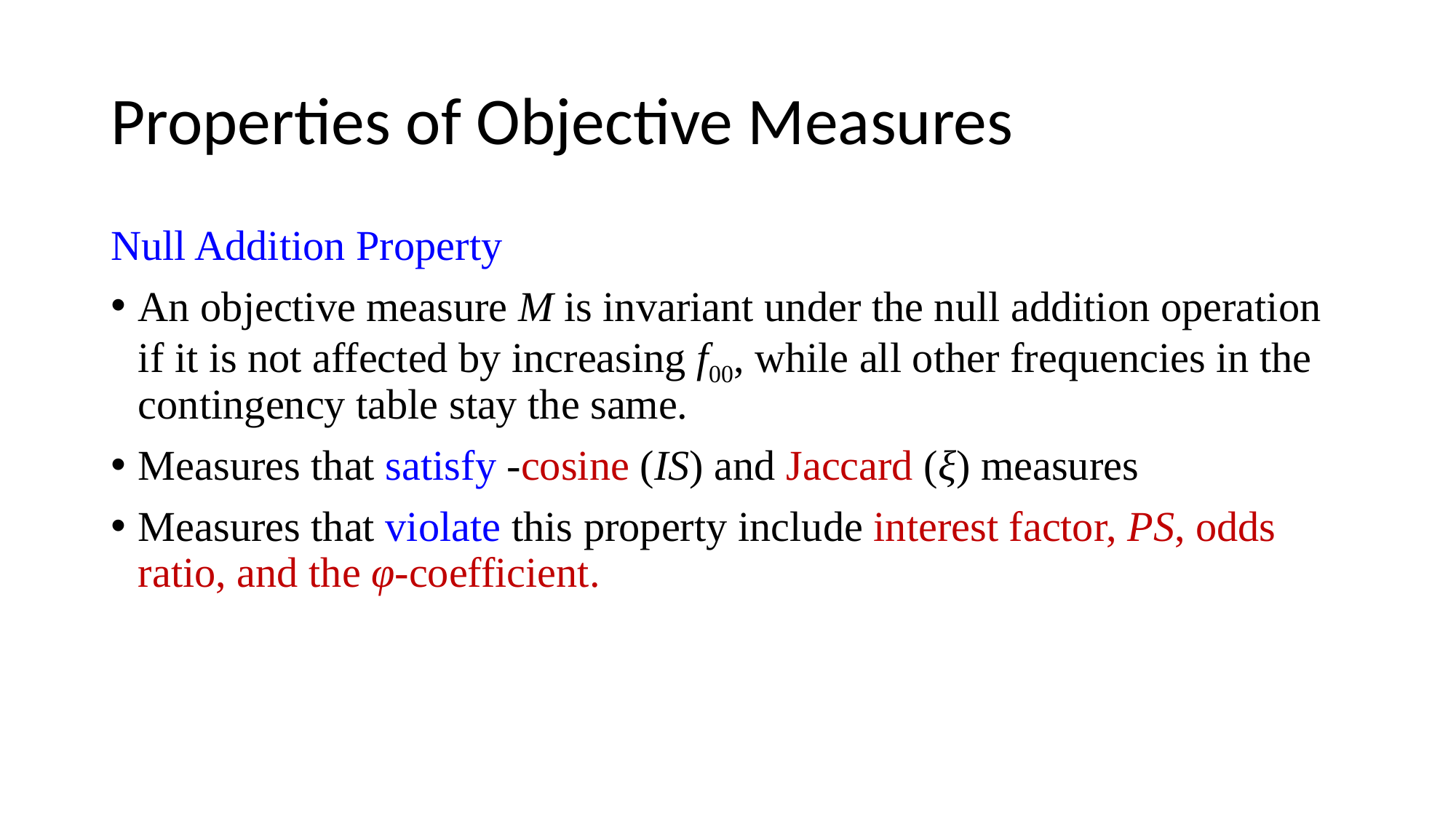

# Properties of Objective Measures
Null Addition Property
An objective measure M is invariant under the null addition operation if it is not affected by increasing f00, while all other frequencies in the contingency table stay the same.
Measures that satisfy -cosine (IS) and Jaccard (ξ) measures
Measures that violate this property include interest factor, PS, odds ratio, and the φ-coefficient.